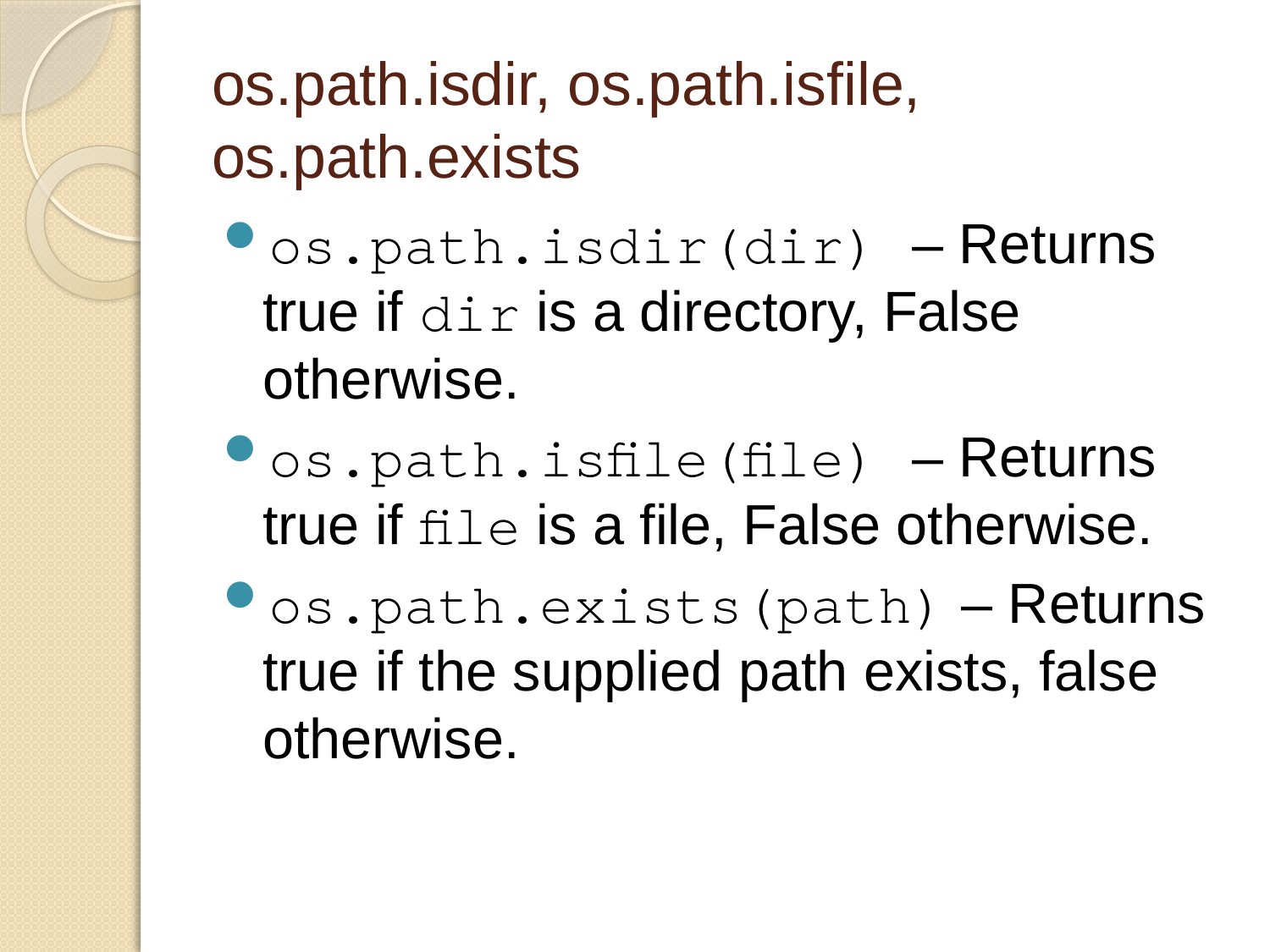

# os.path.isdir, os.path.isfile, os.path.exists
os.path.isdir(dir) – Returns true if dir is a directory, False otherwise.
os.path.isfile(file) – Returns true if file is a file, False otherwise.
os.path.exists(path) – Returns true if the supplied path exists, false otherwise.